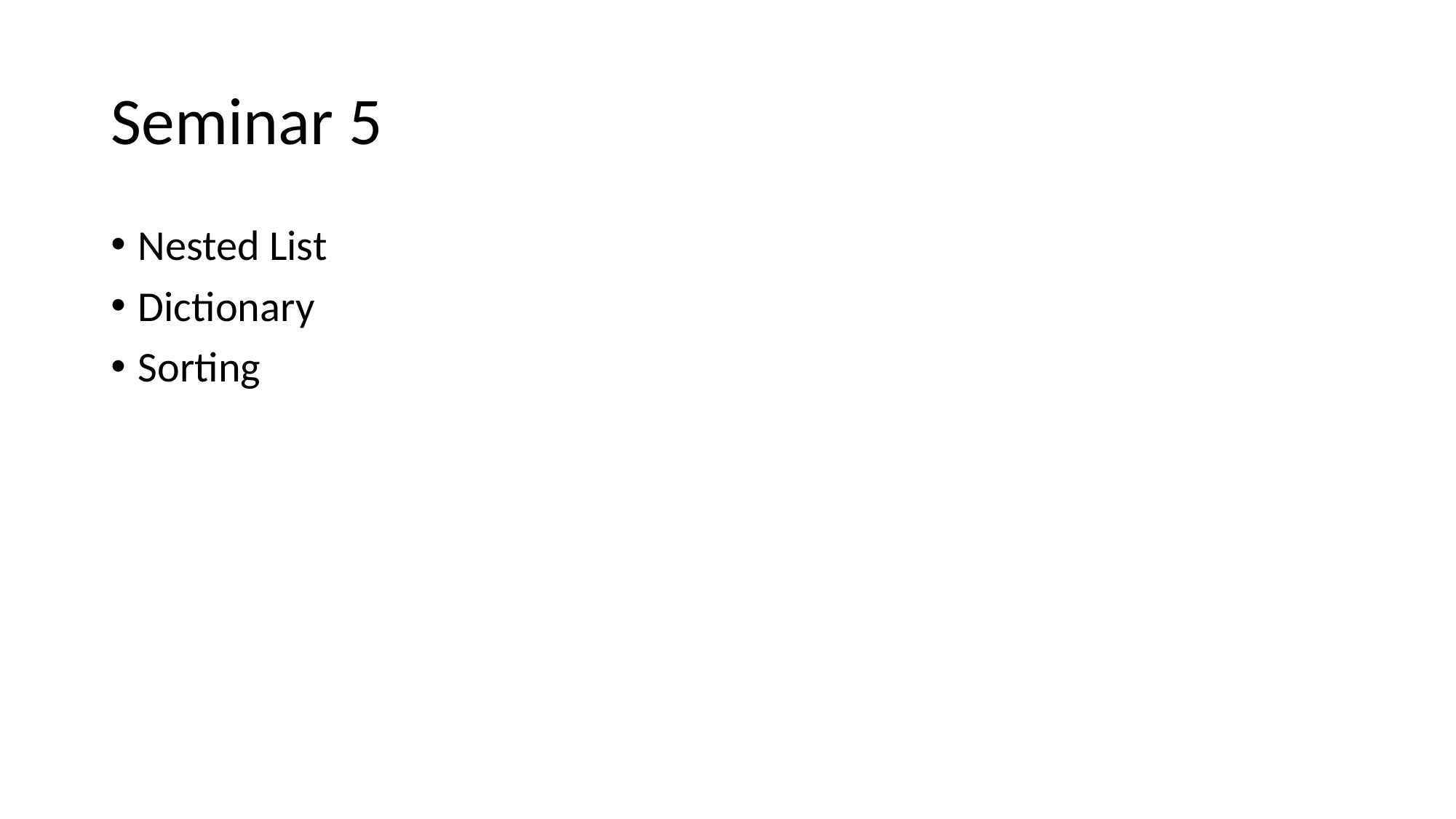

# Seminar 5
Nested List
Dictionary
Sorting